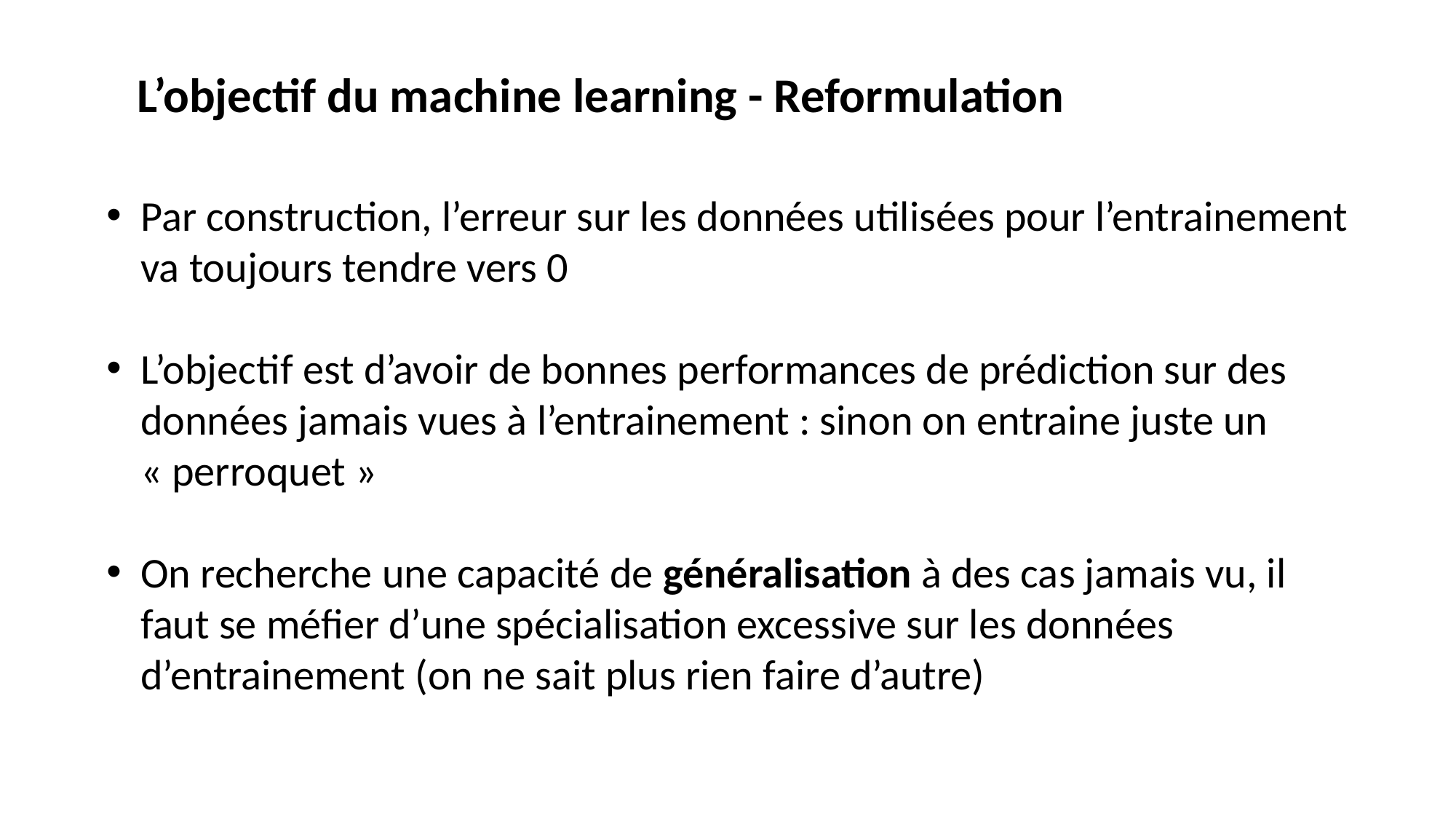

L’objectif du machine learning - Reformulation
Par construction, l’erreur sur les données utilisées pour l’entrainement va toujours tendre vers 0

L’objectif est d’avoir de bonnes performances de prédiction sur des données jamais vues à l’entrainement : sinon on entraine juste un « perroquet »

On recherche une capacité de généralisation à des cas jamais vu, il faut se méfier d’une spécialisation excessive sur les données d’entrainement (on ne sait plus rien faire d’autre)